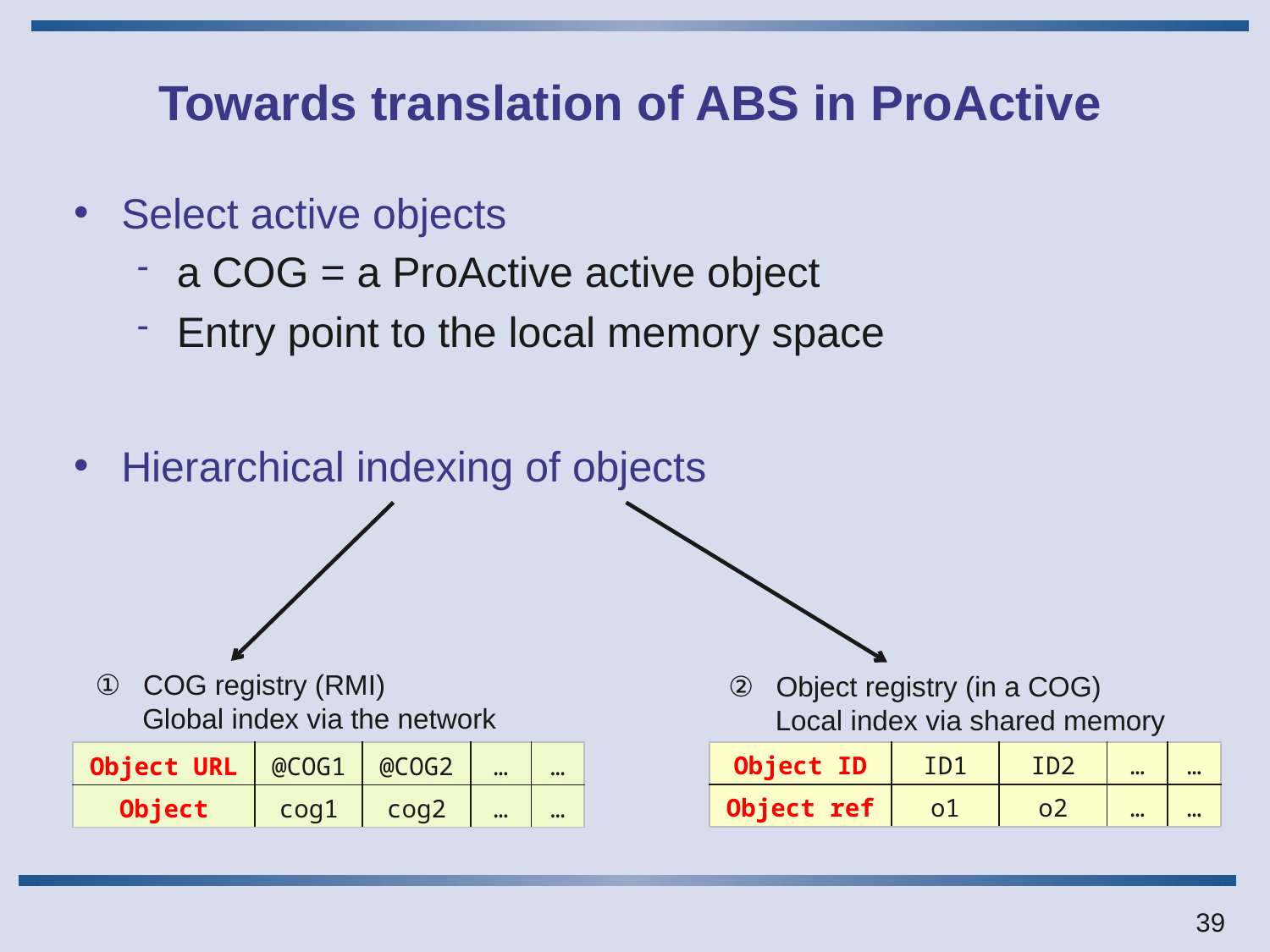

# Towards translation of ABS in ProActive
Select active objects
a COG = a ProActive active object
Entry point to the local memory space

Hierarchical indexing of objects
COG registry (RMI)
      Global index via the network
Object registry (in a COG)
      Local index via shared memory
| Object ID | ID1 | ID2 | … | … |
| --- | --- | --- | --- | --- |
| Object ref | o1 | o2 | … | … |
| Object URL | @COG1 | @COG2 | … | … |
| --- | --- | --- | --- | --- |
| Object | cog1 | cog2 | … | … |
39